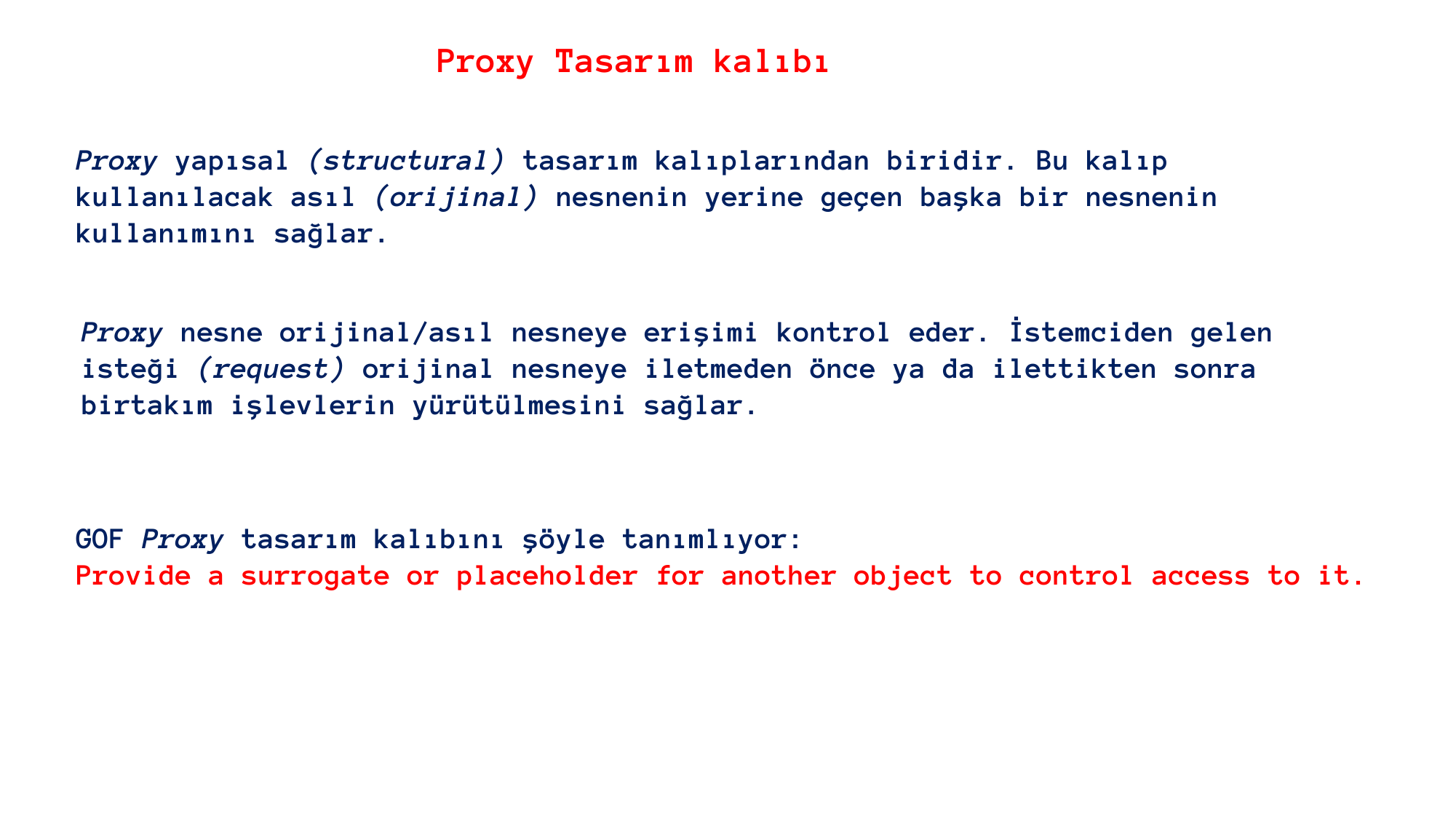

Proxy Tasarım kalıbı
Proxy yapısal (structural) tasarım kalıplarından biridir. Bu kalıp kullanılacak asıl (orijinal) nesnenin yerine geçen başka bir nesnenin kullanımını sağlar.
Proxy nesne orijinal/asıl nesneye erişimi kontrol eder. İstemciden gelen isteği (request) orijinal nesneye iletmeden önce ya da ilettikten sonra birtakım işlevlerin yürütülmesini sağlar.
GOF Proxy tasarım kalıbını şöyle tanımlıyor:
Provide a surrogate or placeholder for another object to control access to it.